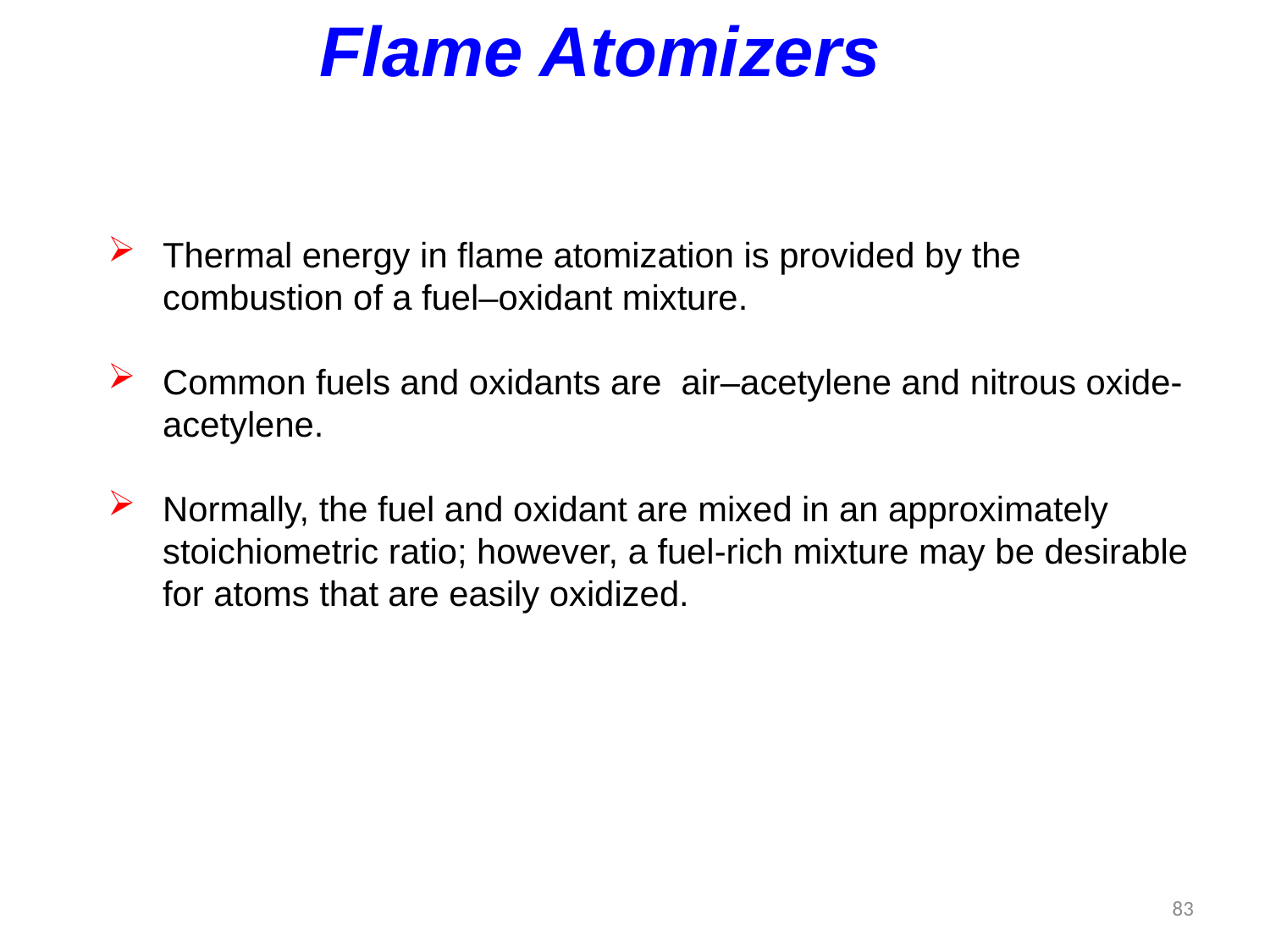

Flame Atomizers

Thermal energy in flame atomization is provided by the combustion of a fuel–oxidant mixture.

Common fuels and oxidants are  air–acetylene and nitrous oxide-acetylene.

Normally, the fuel and oxidant are mixed in an approximately
	stoichiometric ratio; however, a fuel-rich mixture may be desirable for atoms that are easily oxidized.

83